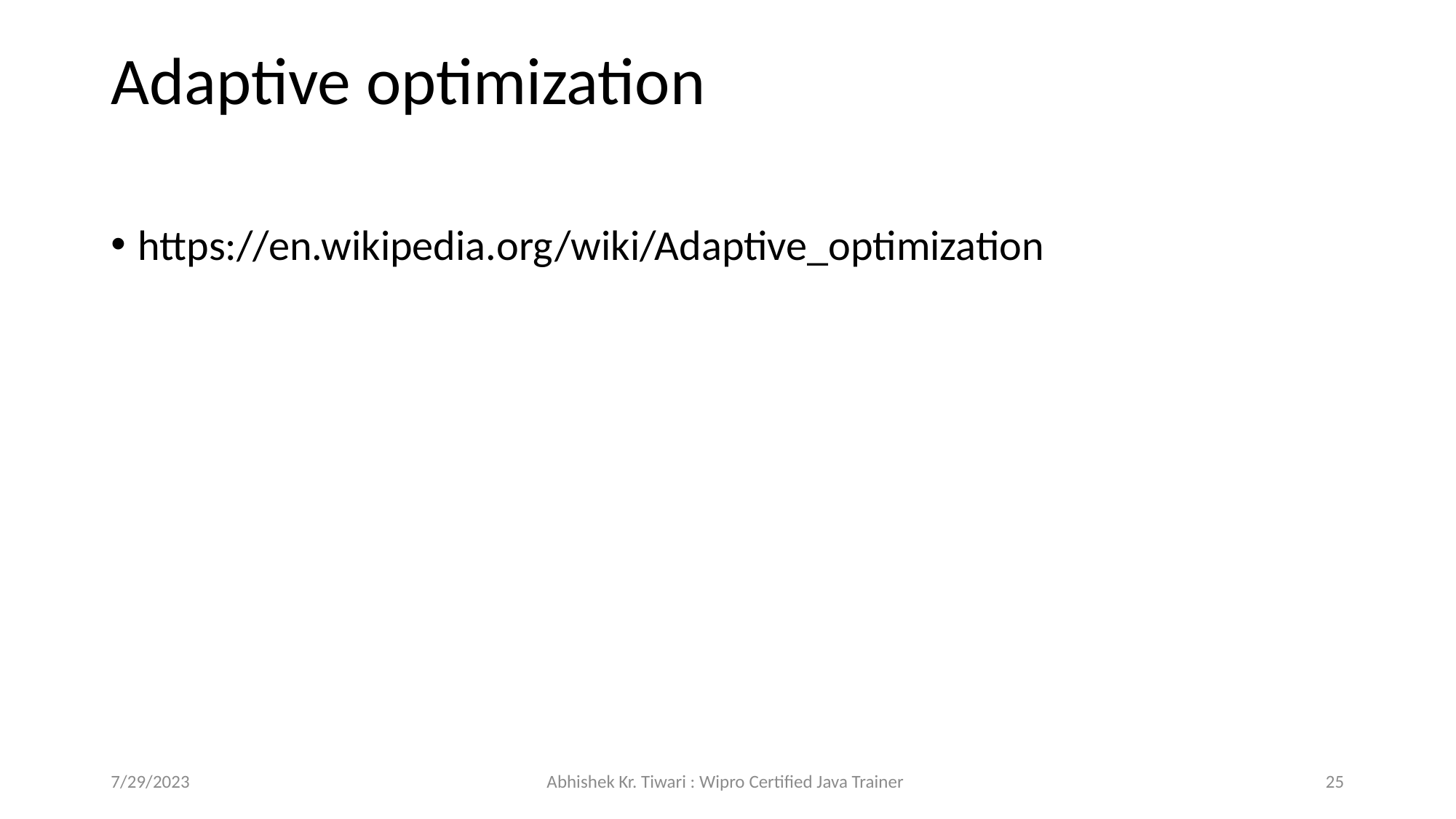

# Adaptive optimization
https://en.wikipedia.org/wiki/Adaptive_optimization
7/29/2023
Abhishek Kr. Tiwari : Wipro Certified Java Trainer
25